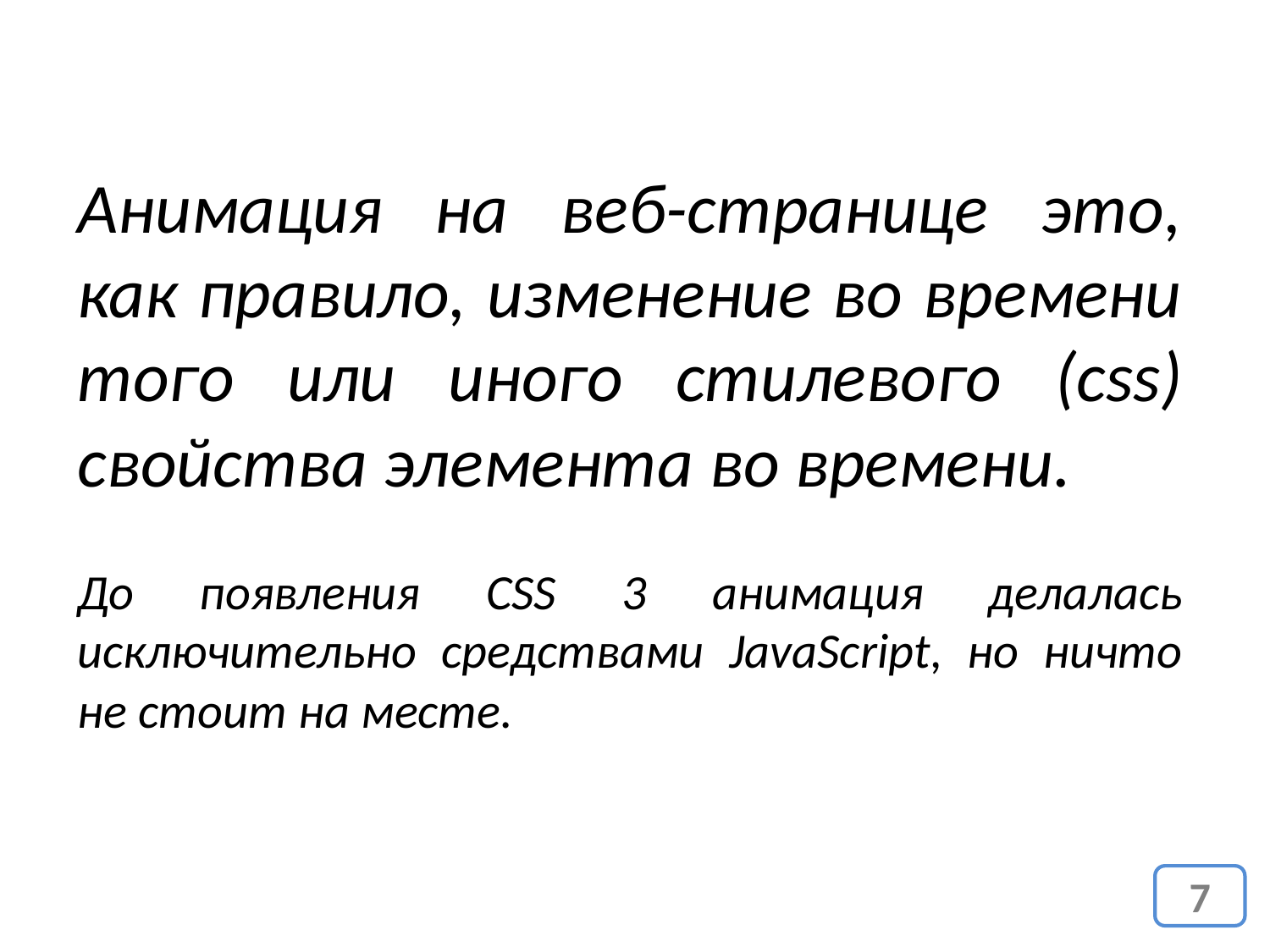

Анимация на веб-странице это, как правило, изменение во времени того или иного стилевого (css) свойства элемента во времени.
До появления CSS 3 анимация делалась исключительно средствами JavaScript, но ничто не стоит на месте.
7